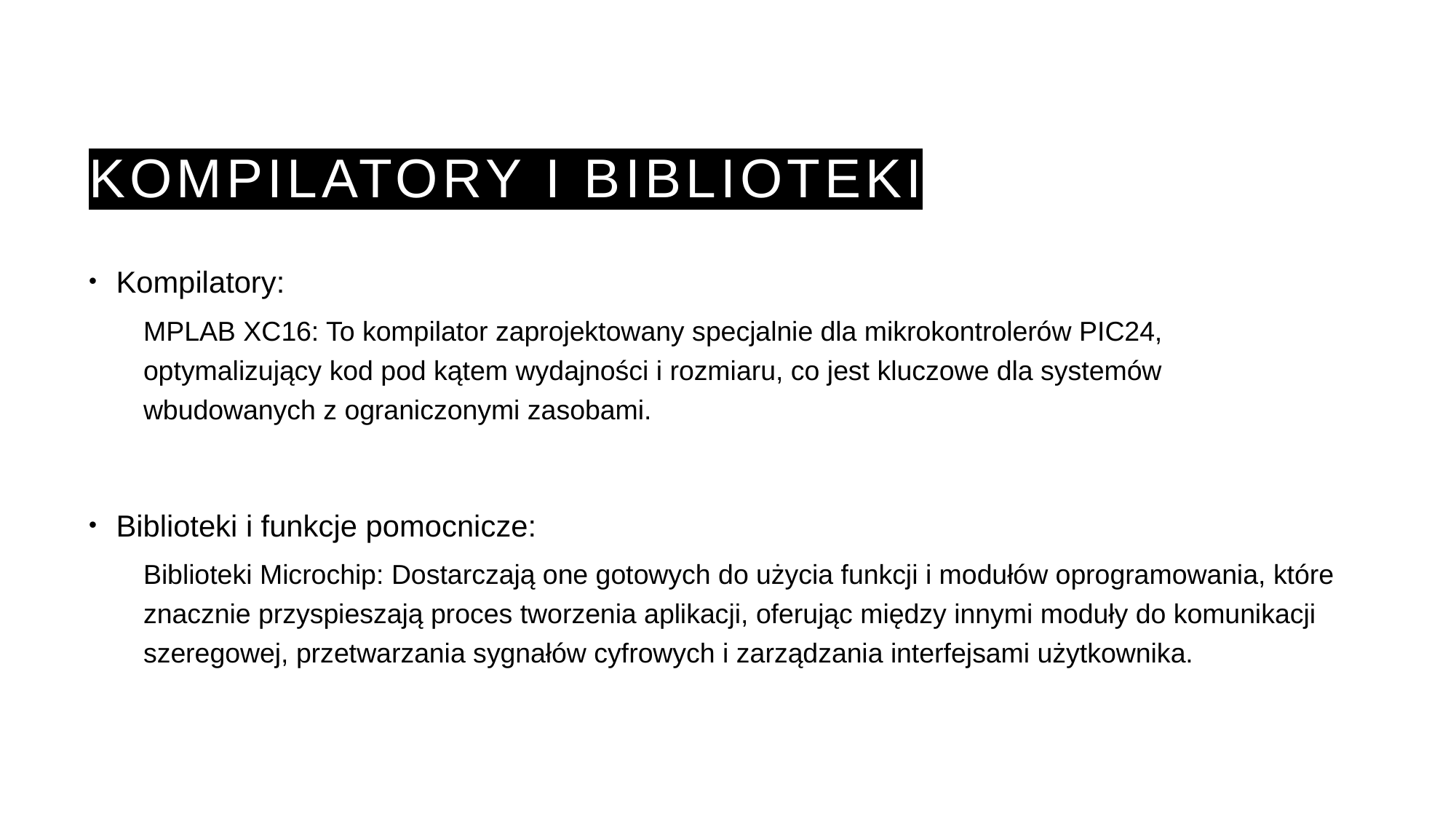

# Kompilatory i Biblioteki
Kompilatory:
MPLAB XC16: To kompilator zaprojektowany specjalnie dla mikrokontrolerów PIC24, optymalizujący kod pod kątem wydajności i rozmiaru, co jest kluczowe dla systemów wbudowanych z ograniczonymi zasobami.

Biblioteki i funkcje pomocnicze:
Biblioteki Microchip: Dostarczają one gotowych do użycia funkcji i modułów oprogramowania, które znacznie przyspieszają proces tworzenia aplikacji, oferując między innymi moduły do komunikacji szeregowej, przetwarzania sygnałów cyfrowych i zarządzania interfejsami użytkownika.